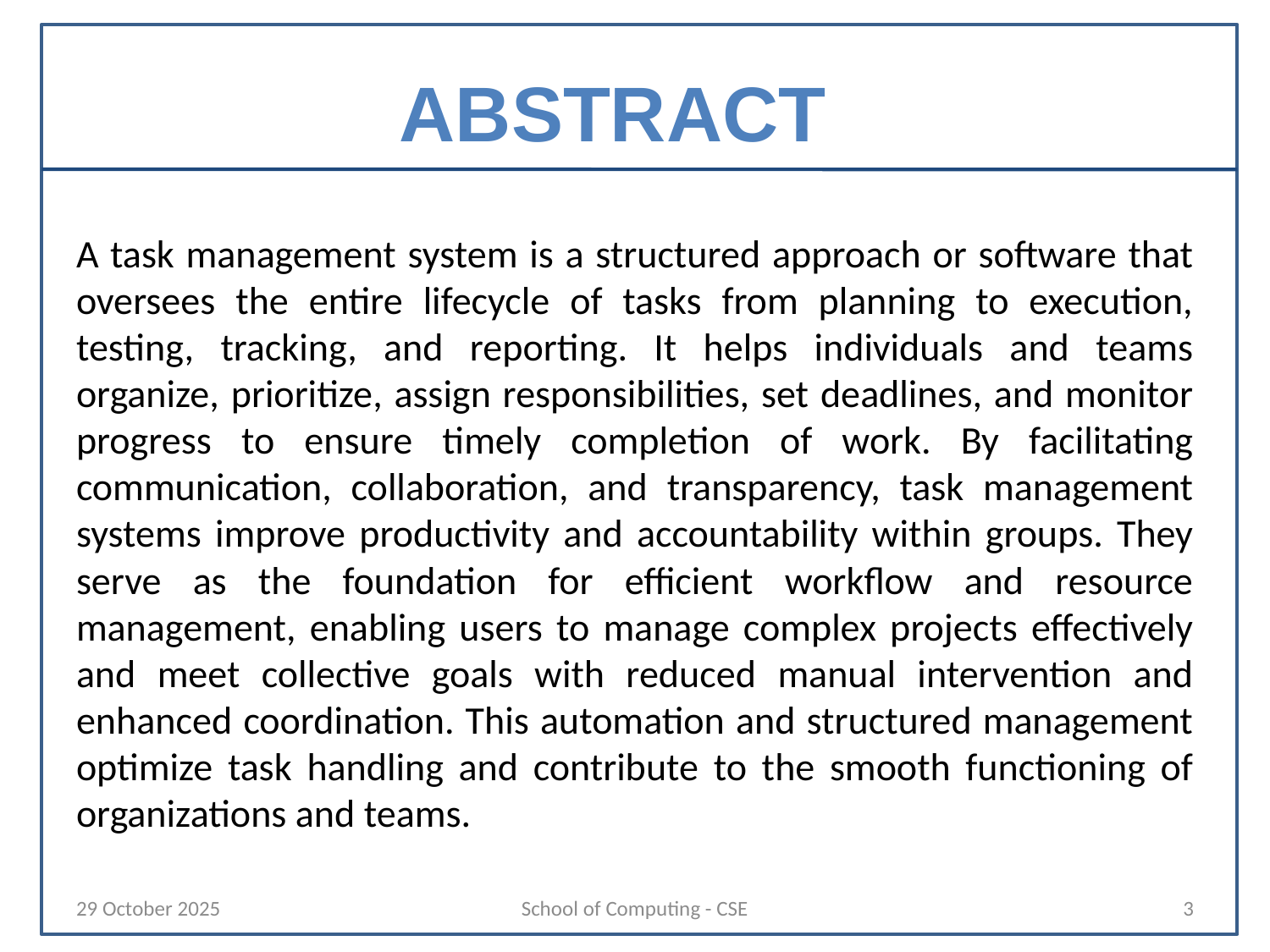

# ABSTRACT
A task management system is a structured approach or software that oversees the entire lifecycle of tasks from planning to execution, testing, tracking, and reporting. It helps individuals and teams organize, prioritize, assign responsibilities, set deadlines, and monitor progress to ensure timely completion of work. By facilitating communication, collaboration, and transparency, task management systems improve productivity and accountability within groups. They serve as the foundation for efficient workflow and resource management, enabling users to manage complex projects effectively and meet collective goals with reduced manual intervention and enhanced coordination. This automation and structured management optimize task handling and contribute to the smooth functioning of organizations and teams.
29 October 2025
School of Computing - CSE
3